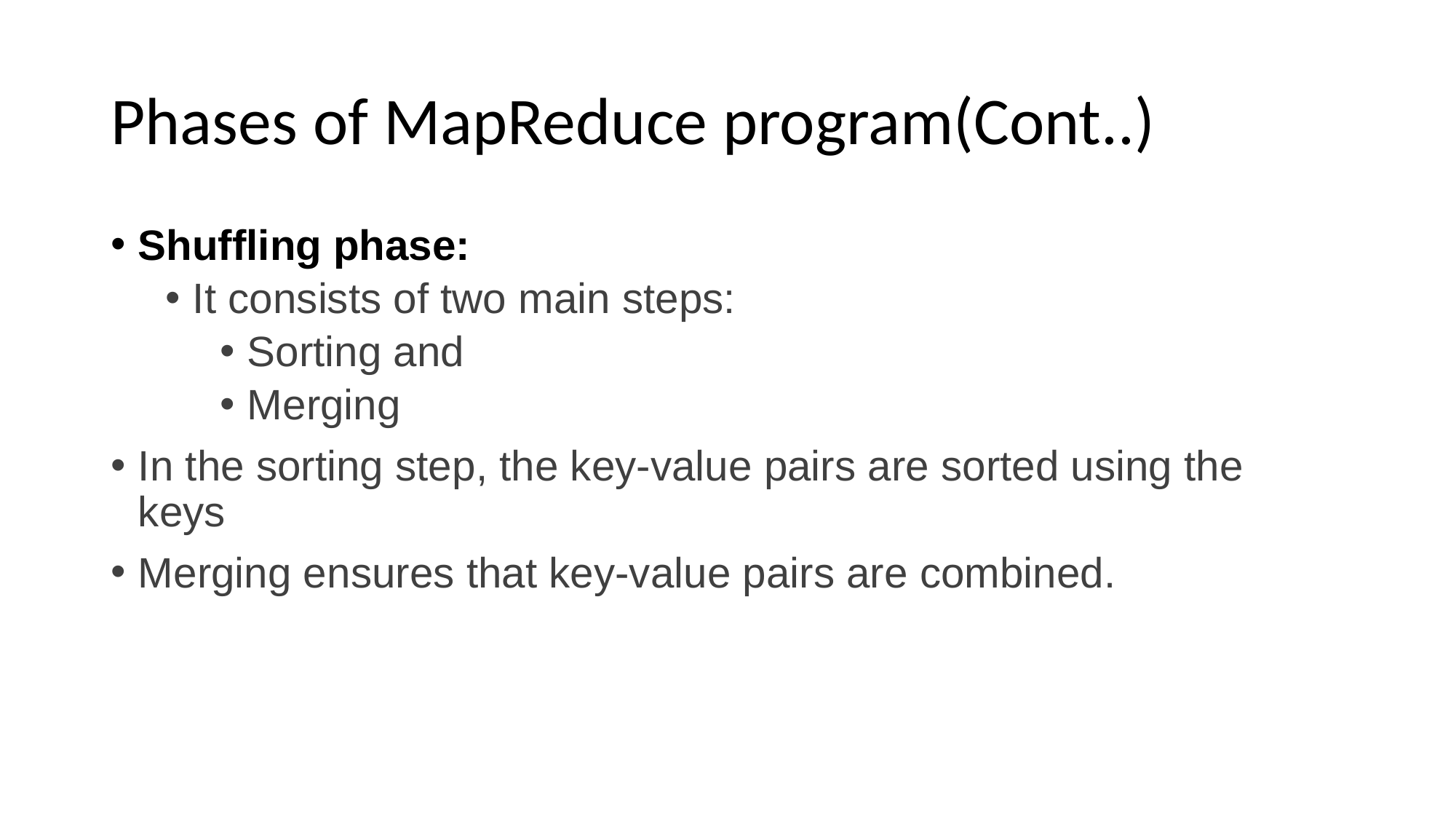

# Phases of MapReduce program(Cont..)
Shuffling phase:
It consists of two main steps:
Sorting and
Merging
In the sorting step, the key-value pairs are sorted using the keys
Merging ensures that key-value pairs are combined.